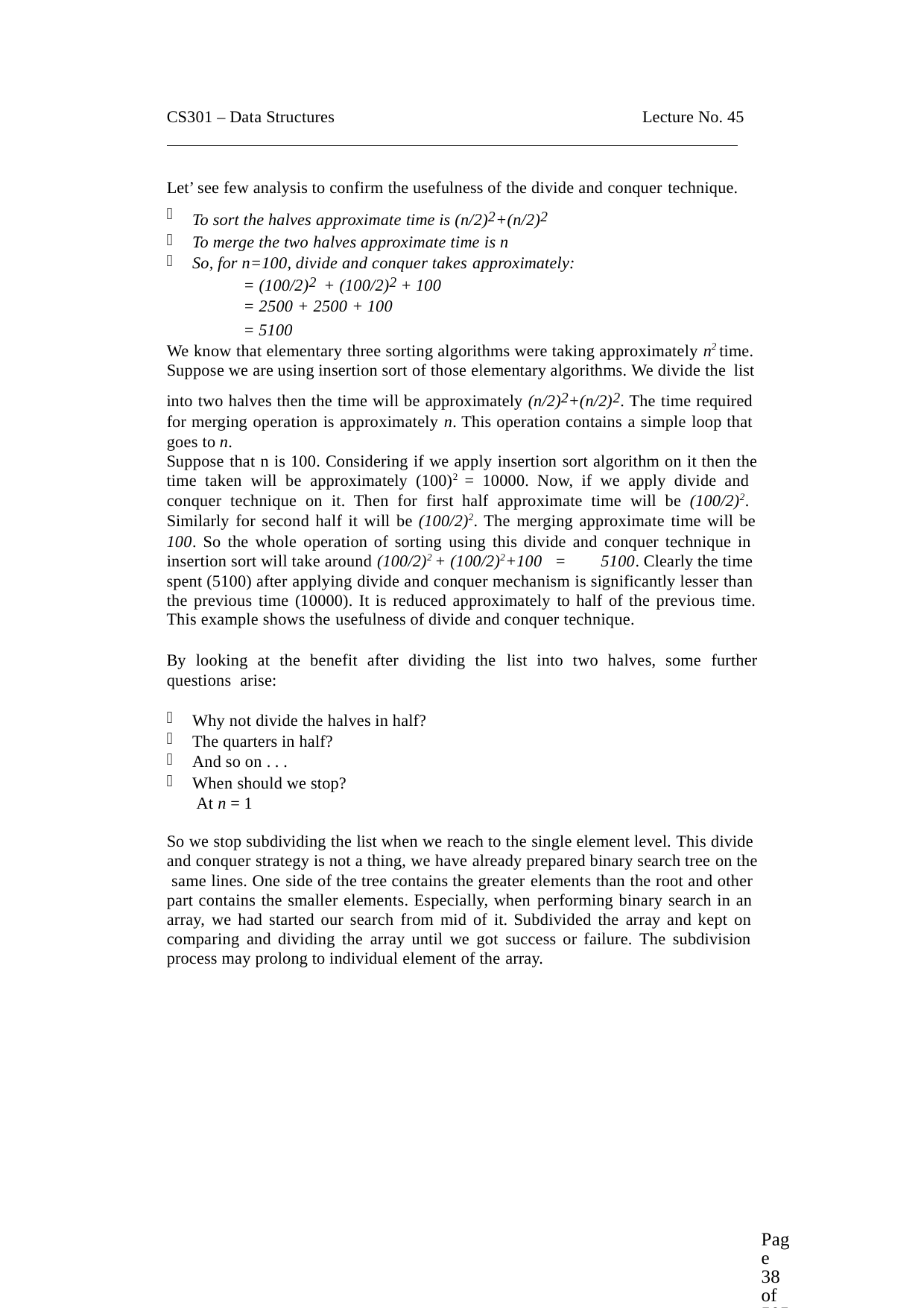

CS301 – Data Structures
Lecture No. 45

Let’ see few analysis to confirm the usefulness of the divide and conquer technique.
To sort the halves approximate time is (n/2)2+(n/2)2
To merge the two halves approximate time is n
So, for n=100, divide and conquer takes approximately:
= (100/2)2  + (100/2)2 + 100
= 2500 + 2500 + 100
= 5100
We know that elementary three sorting algorithms were taking approximately n2 time.  Suppose we are using insertion sort of those elementary algorithms. We divide the list
into two halves then the time will be approximately (n/2)2+(n/2)2. The time required  for merging operation is approximately n. This operation contains a simple loop that  goes to n.
Suppose that n is 100. Considering if we apply insertion sort algorithm on it then the
time taken will be approximately (100)2 = 10000. Now, if we apply divide and  conquer technique on it. Then for first half approximate time will be (100/2)2.  Similarly for second half it will be (100/2)2. The merging approximate time will be
100. So the whole operation of sorting using this divide and conquer technique in  insertion sort will take around (100/2)2 + (100/2)2+100  =        5100. Clearly the time
spent (5100) after applying divide and conquer mechanism is significantly lesser than  the previous time (10000). It is reduced approximately to half of the previous time.
This example shows the usefulness of divide and conquer technique.

By looking at the benefit after dividing the list into two halves, some further questions  arise:

Why not divide the halves in half?
The quarters in half?
And so on . . .
When should we stop?  At n = 1

So we stop subdividing the list when we reach to the single element level. This divide  and conquer strategy is not a thing, we have already prepared binary search tree on the  same lines. One side of the tree contains the greater elements than the root and other  part contains the smaller elements. Especially, when performing binary search in an  array, we had started our search from mid of it. Subdivided the array and kept on  comparing and dividing the array until we got success or failure. The subdivision  process may prolong to individual element of the array.
Page 38 of 505